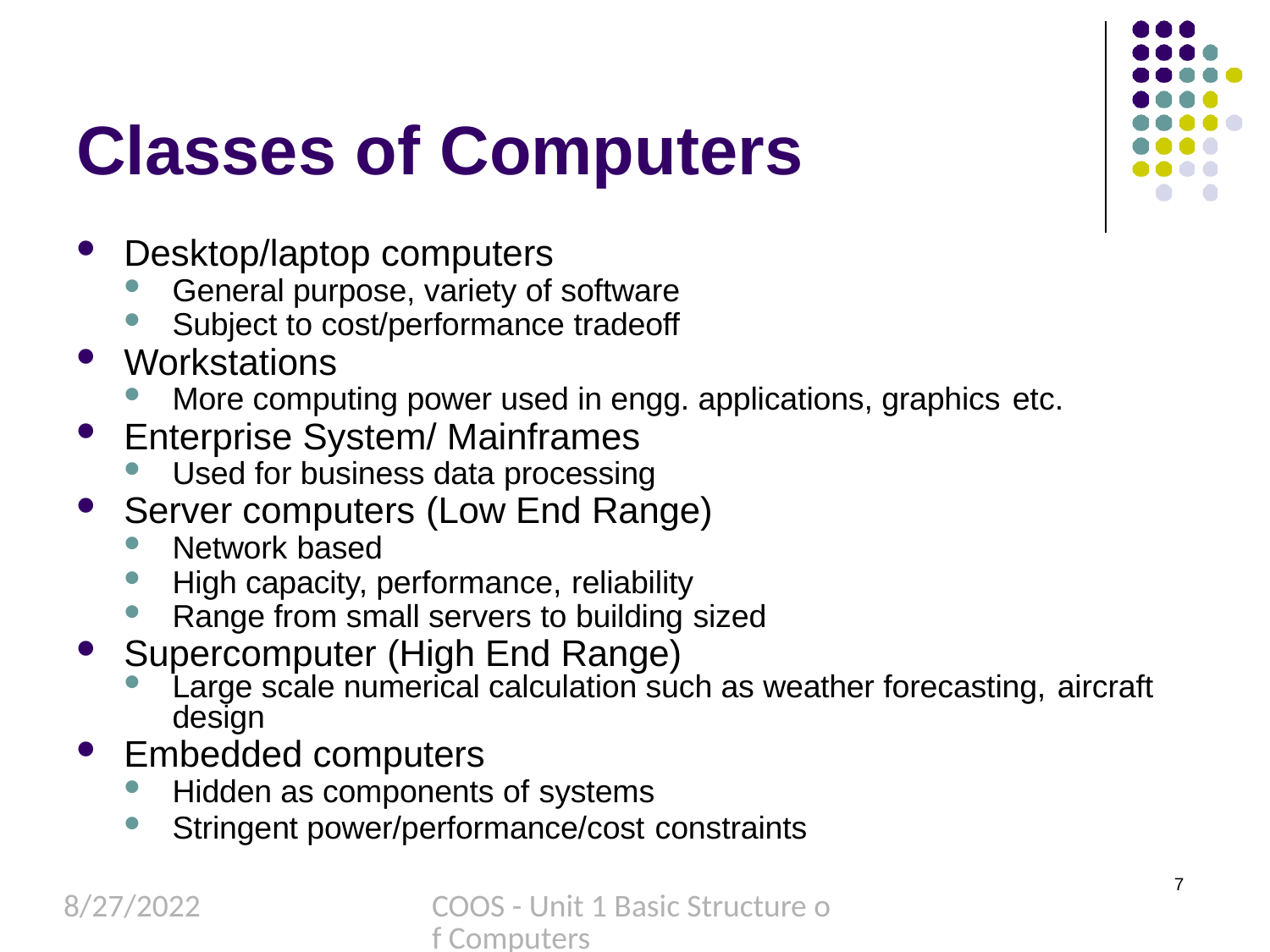

# Classes of Computers
Desktop/laptop computers
General purpose, variety of software
Subject to cost/performance tradeoff
Workstations
More computing power used in engg. applications, graphics etc.
Enterprise System/ Mainframes
Used for business data processing
Server computers (Low End Range)
Network based
High capacity, performance, reliability
Range from small servers to building sized
Supercomputer (High End Range)
Large scale numerical calculation such as weather forecasting, aircraft
design
Embedded computers
Hidden as components of systems
Stringent power/performance/cost constraints
7
8/27/2022
COOS - Unit 1 Basic Structure of Computers